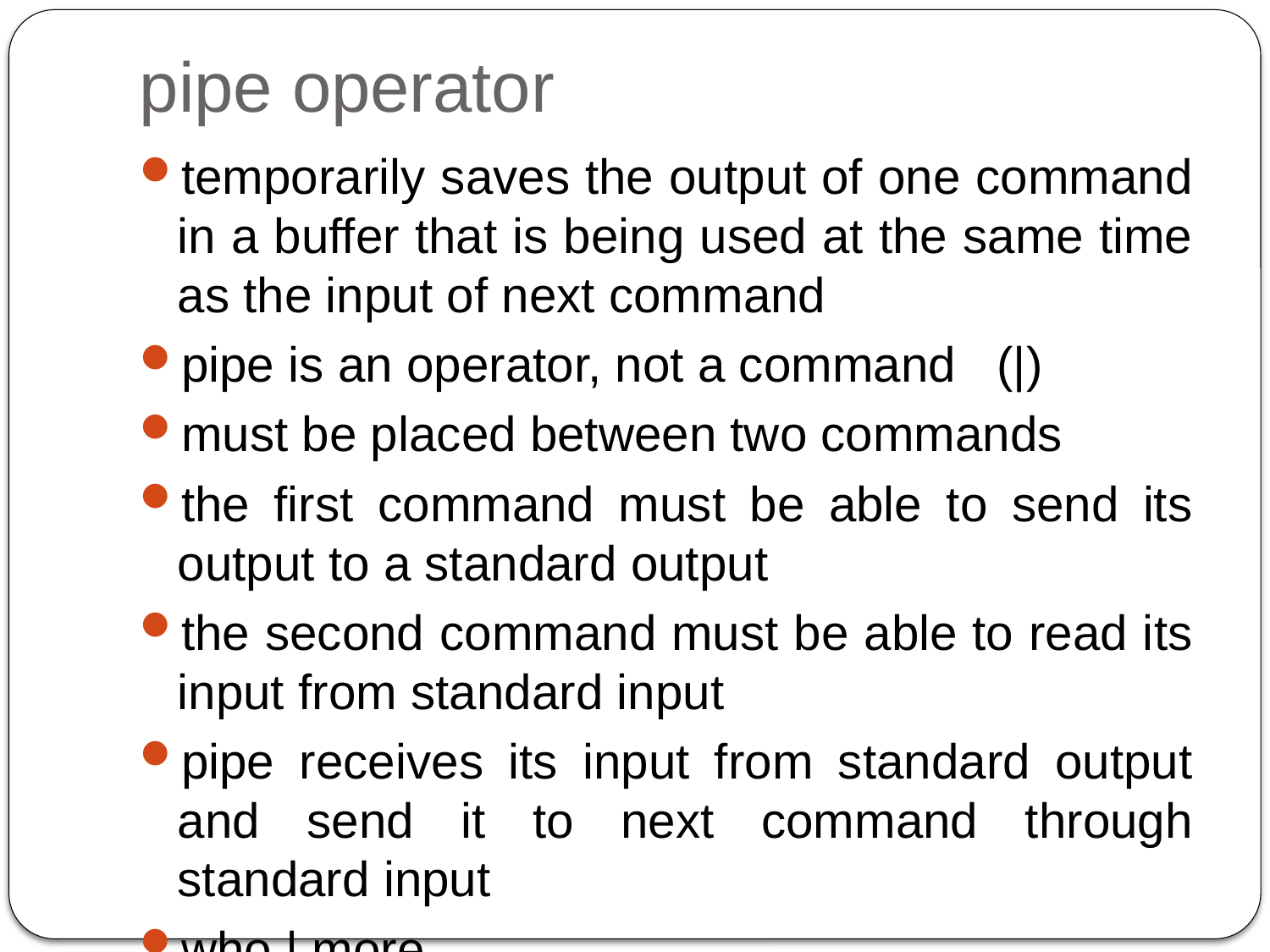

# pipe operator
temporarily saves the output of one command in a buffer that is being used at the same time as the input of next command
pipe is an operator, not a command   (|)
must be placed between two commands
the first command must be able to send its output to a standard output
the second command must be able to read its input from standard input
pipe receives its input from standard output and send it to next command through standard input
who | more